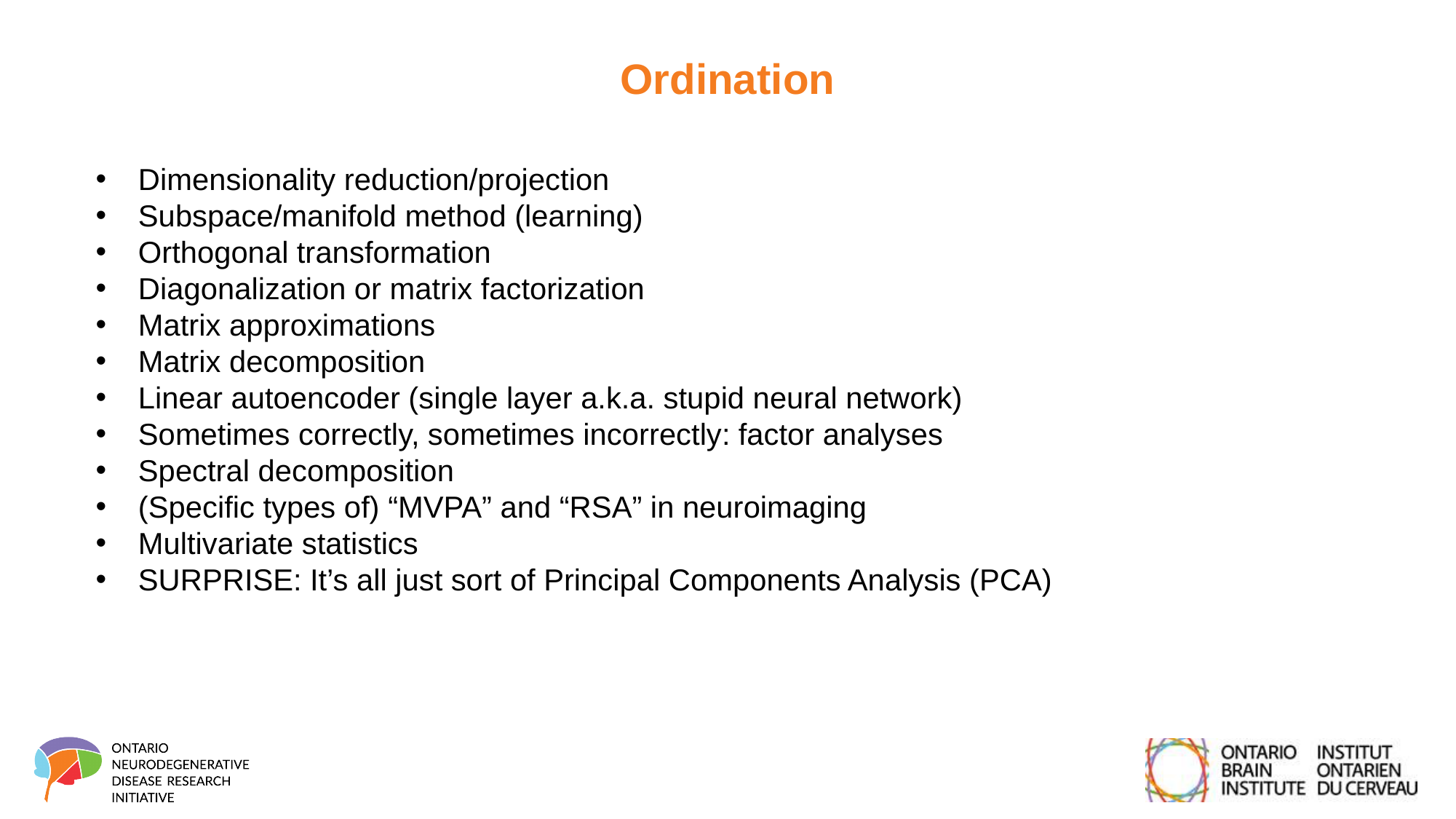

# Ordination
Dimensionality reduction/projection
Subspace/manifold method (learning)
Orthogonal transformation
Diagonalization or matrix factorization
Matrix approximations
Matrix decomposition
Linear autoencoder (single layer a.k.a. stupid neural network)
Sometimes correctly, sometimes incorrectly: factor analyses
Spectral decomposition
(Specific types of) “MVPA” and “RSA” in neuroimaging
Multivariate statistics
SURPRISE: It’s all just sort of Principal Components Analysis (PCA)